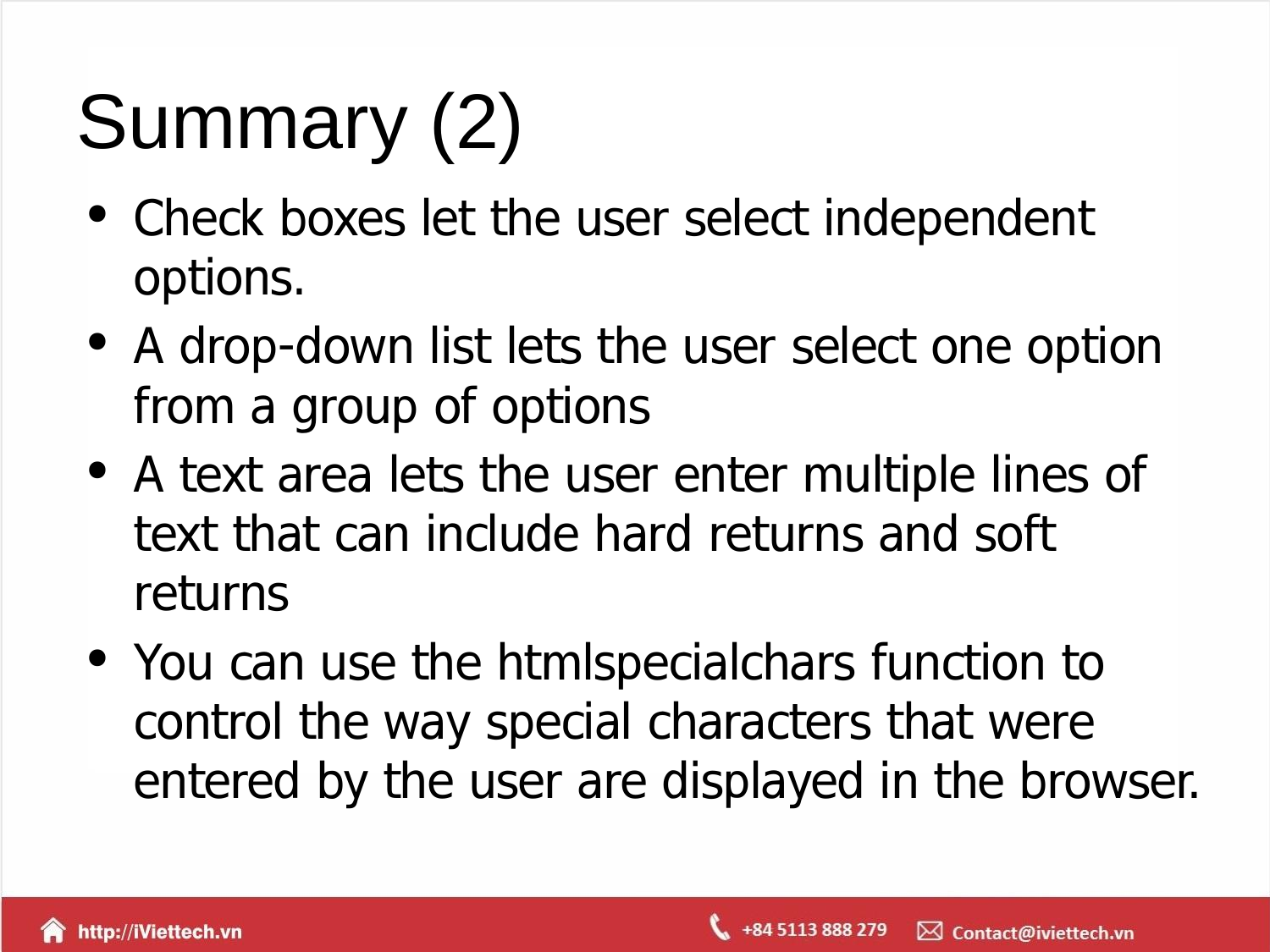

# Summary (2)
Check boxes let the user select independent options.
A drop-down list lets the user select one option from a group of options
A text area lets the user enter multiple lines of text that can include hard returns and soft returns
You can use the htmlspecialchars function to control the way special characters that were entered by the user are displayed in the browser.